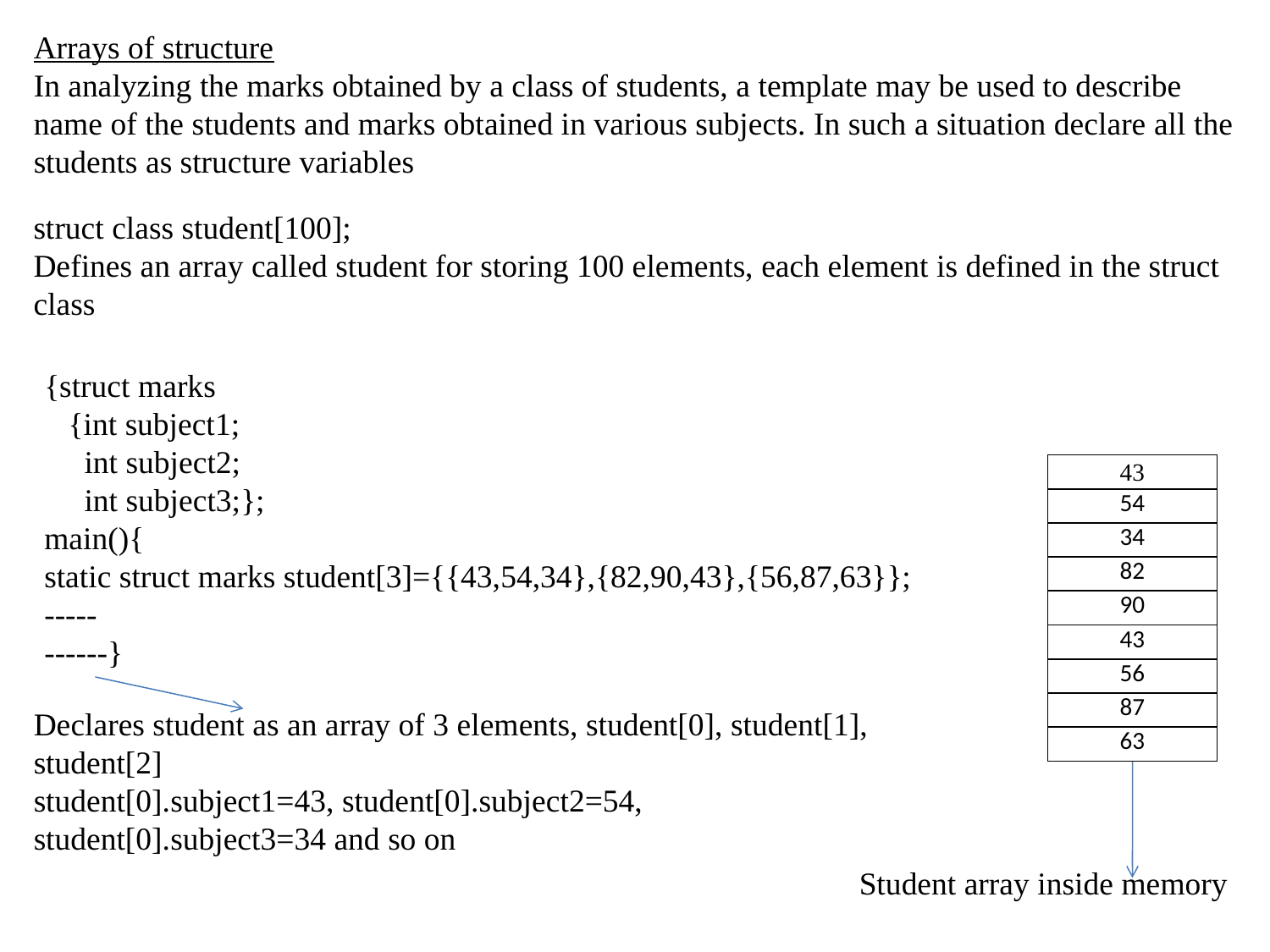

Arrays of structure
In analyzing the marks obtained by a class of students, a template may be used to describe name of the students and marks obtained in various subjects. In such a situation declare all the students as structure variables
struct class student[100];
Defines an array called student for storing 100 elements, each element is defined in the struct class
{struct marks
   {int subject1;
     int subject2;
     int subject3;};
main(){
static struct marks student[3]={{43,54,34},{82,90,43},{56,87,63}};
-----
------}
| 43 |
| --- |
| 54 |
| 34 |
| 82 |
| 90 |
| 43 |
| 56 |
| 87 |
| 63 |
Declares student as an array of 3 elements, student[0], student[1], student[2]
student[0].subject1=43, student[0].subject2=54, student[0].subject3=34 and so on
Student array inside memory